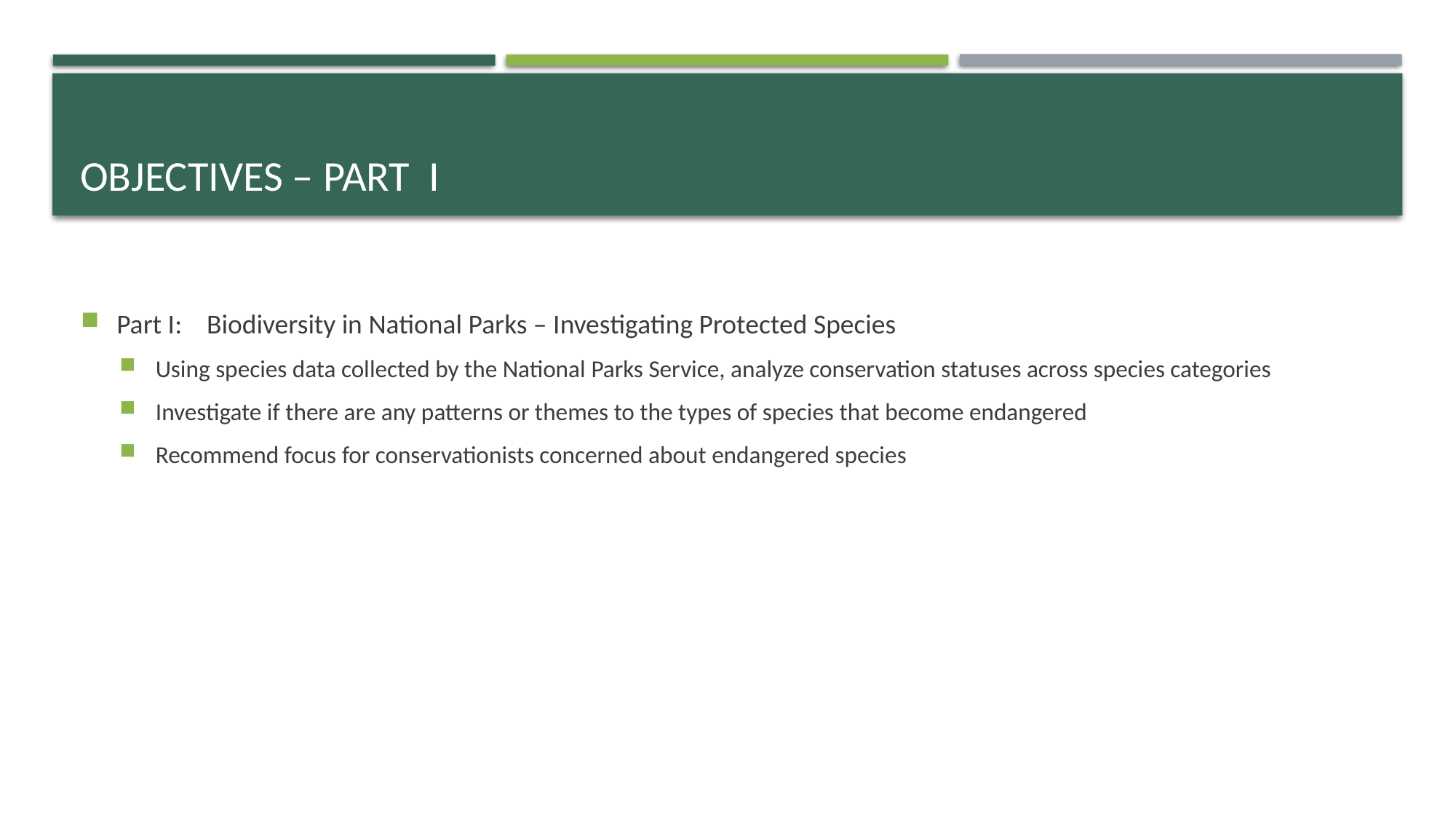

# Objectives – PART  I
Part I:    Biodiversity in National Parks – Investigating Protected Species
Using species data collected by the National Parks Service, analyze conservation statuses across species categories
Investigate if there are any patterns or themes to the types of species that become endangered
Recommend focus for conservationists concerned about endangered species